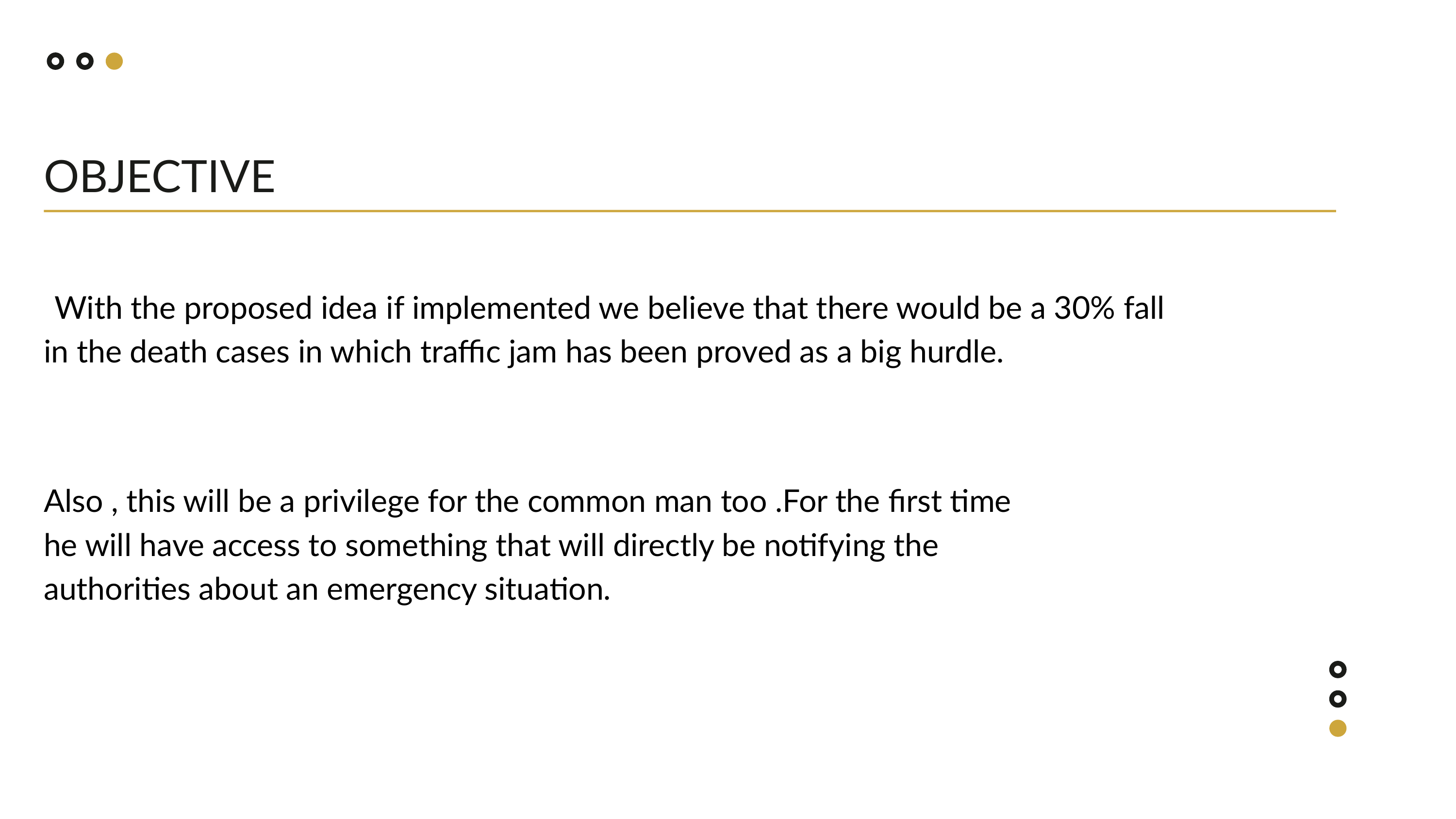

OBJECTIVE

With the proposed idea if implemented we believe that there would be a 30% fall
in the death cases in which traffic jam has been proved as a big hurdle.
Also , this will be a privilege for the common man too .For the first time
he will have access to something that will directly be notifying the
authorities about an emergency situation.